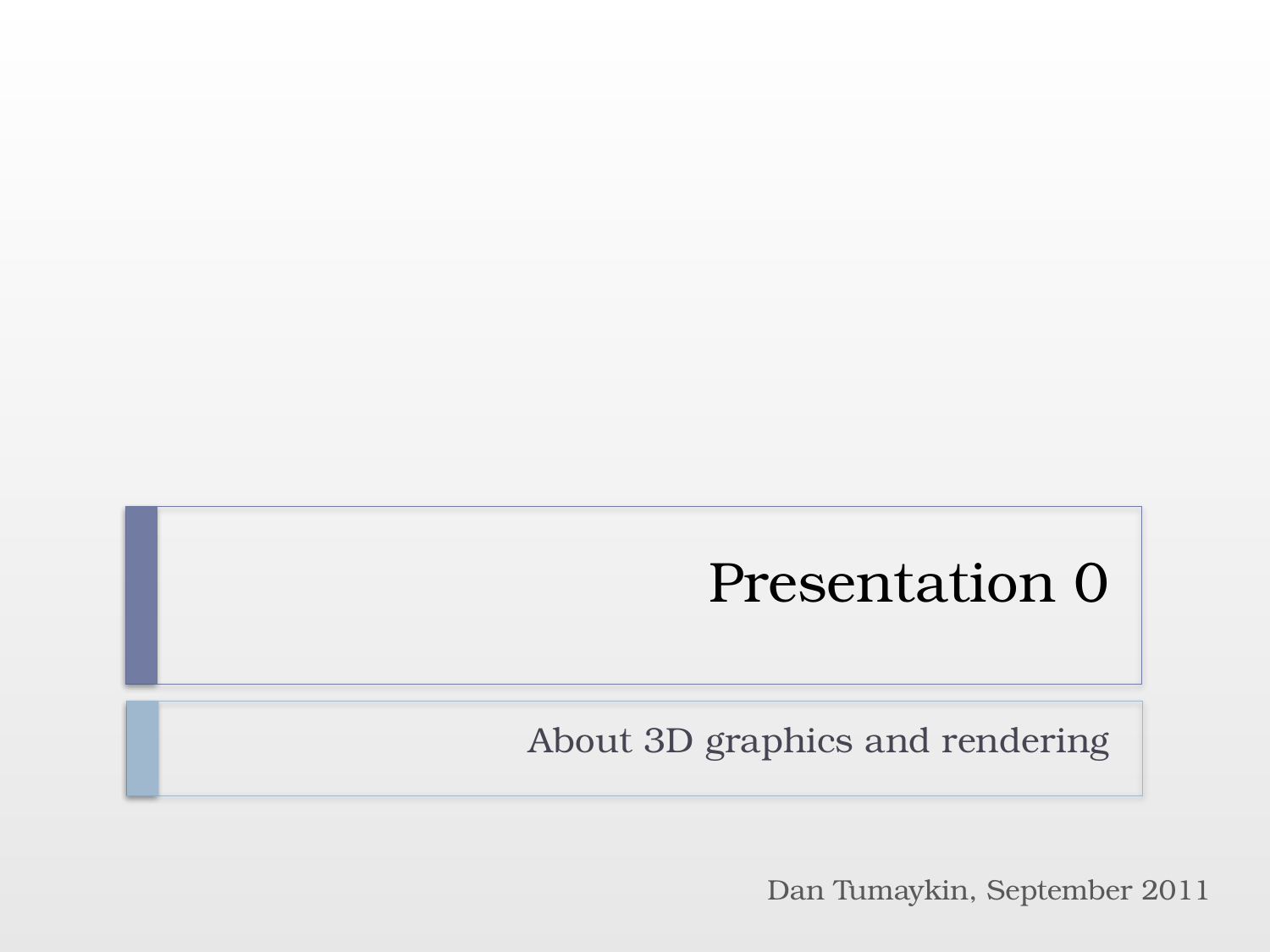

# Presentation 0
About 3D graphics and rendering
Dan Tumaykin, September 2011